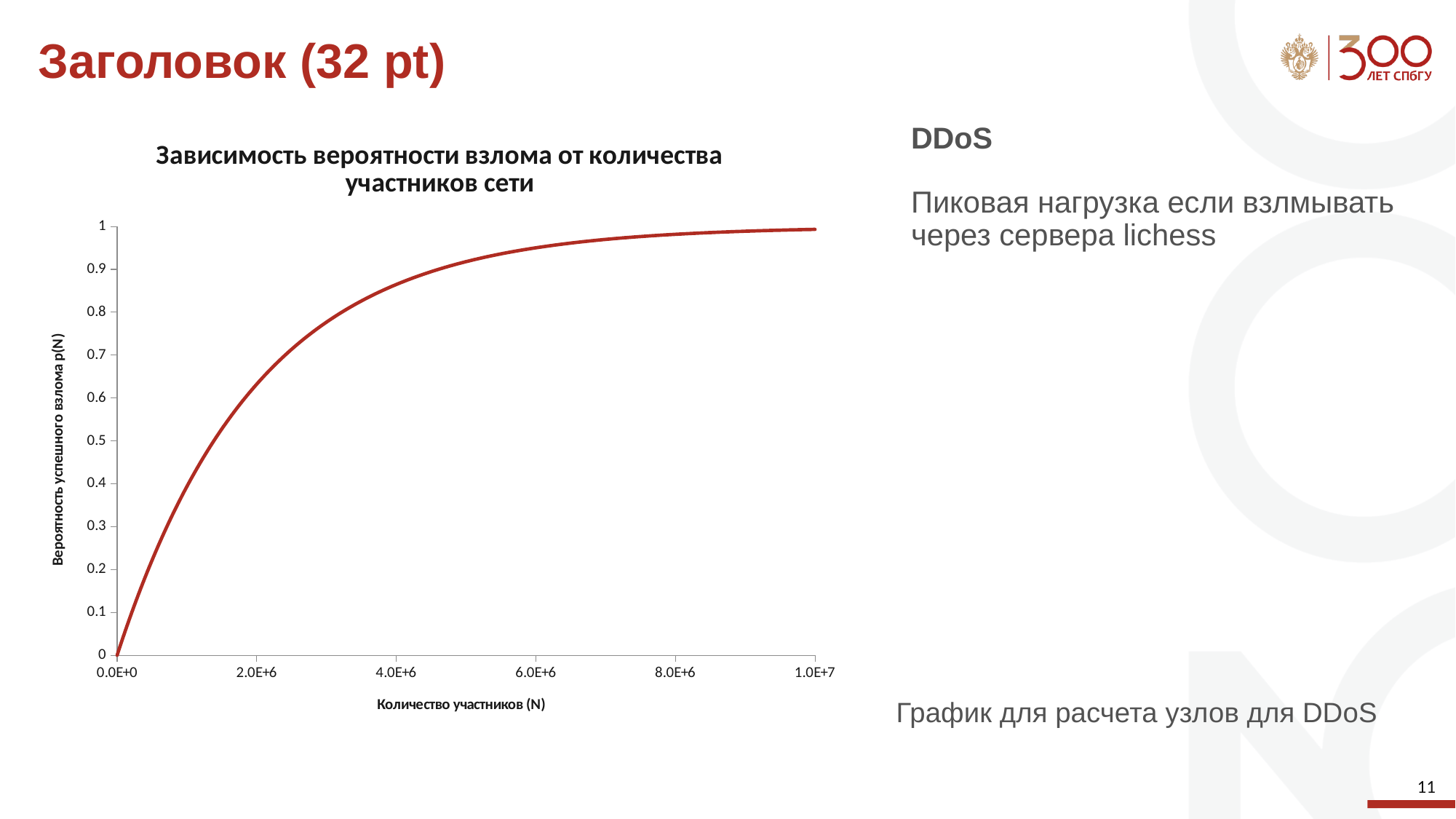

# Заголовок (32 pt)

### Chart: Зависимость вероятности взлома от количества участников сети

| Category | p(N) |
|---|---|
DDoS
Пиковая нагрузка если взлмывать через сервера lichess
График для расчета узлов для DDoS
11